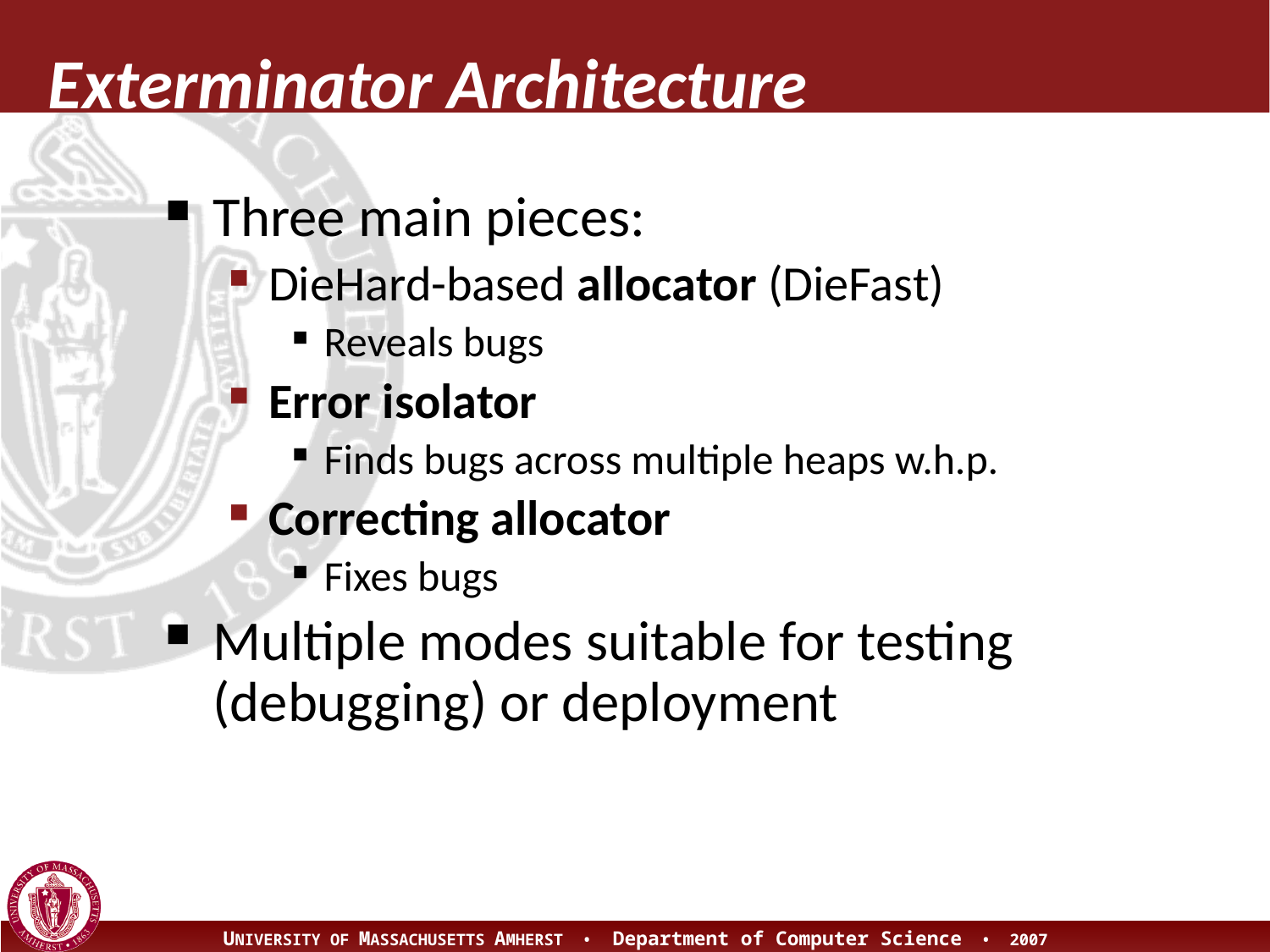

# Exterminator Architecture
Three main pieces:
DieHard-based allocator (DieFast)
Reveals bugs
Error isolator
Finds bugs across multiple heaps w.h.p.
Correcting allocator
Fixes bugs
Multiple modes suitable for testing (debugging) or deployment